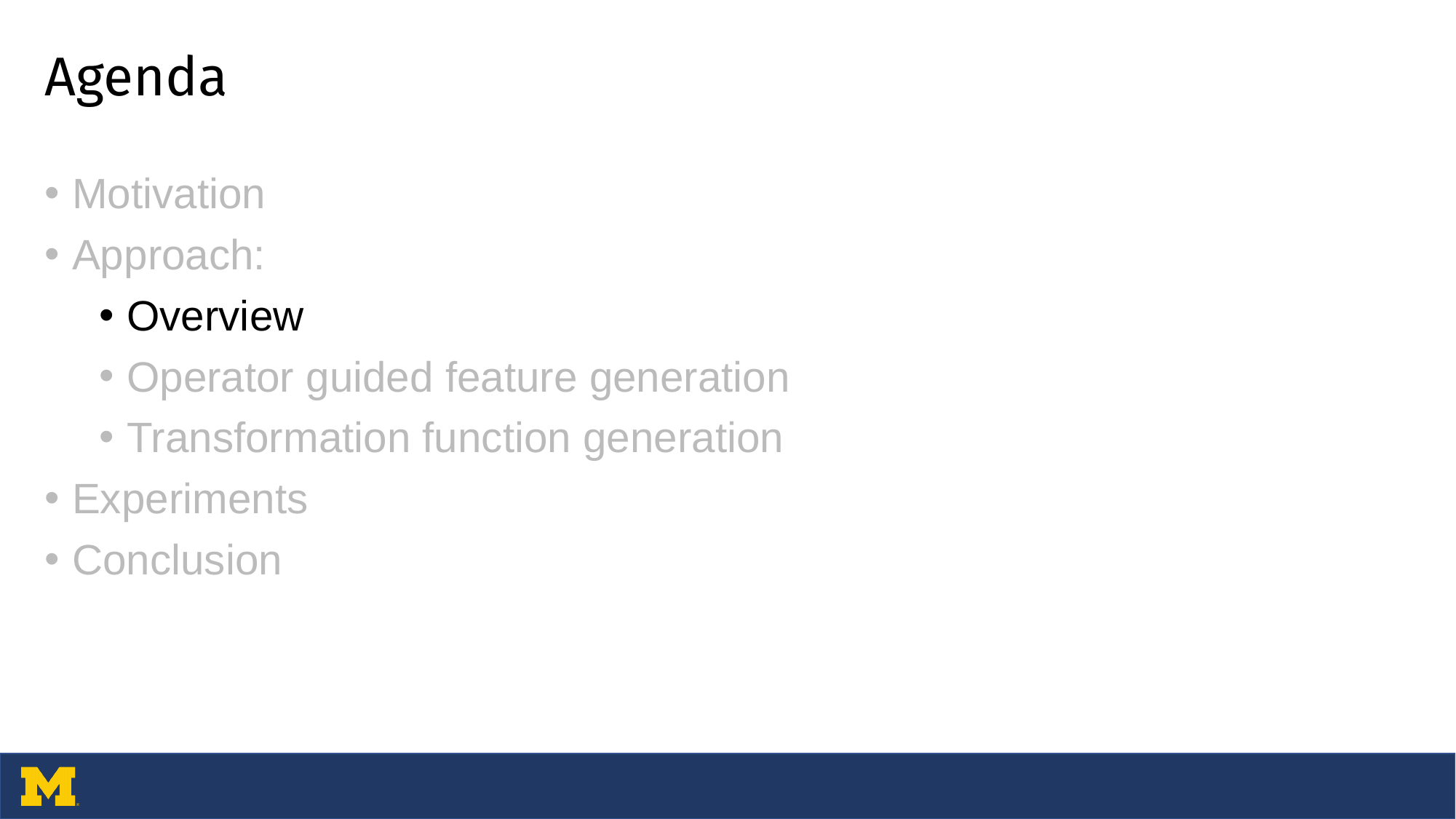

# Agenda
Motivation
Approach:
Overview
Operator guided feature generation
Transformation function generation
Experiments
Conclusion
6